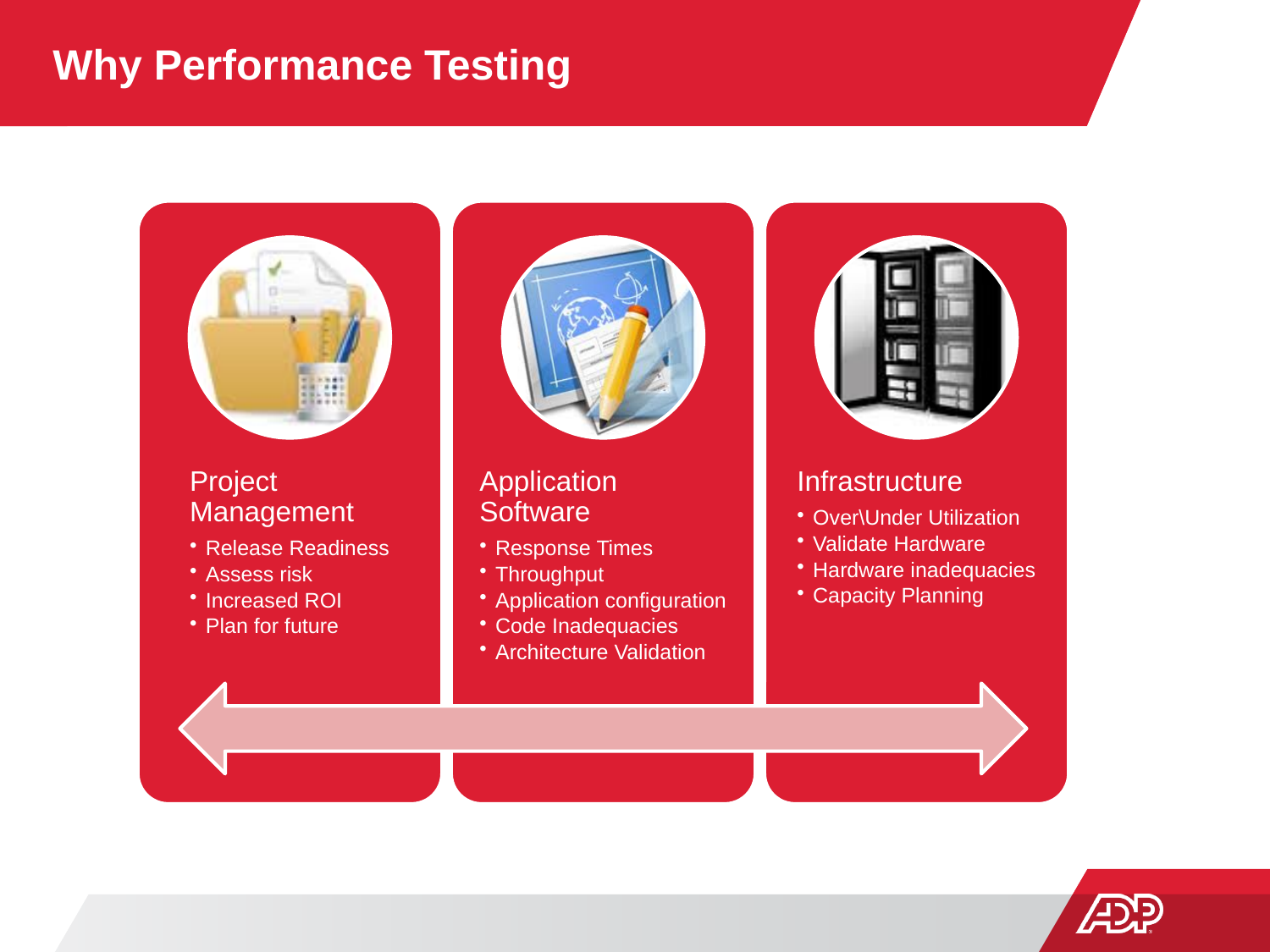

# Why Performance Testing
Project Management
Release Readiness
Assess risk
Increased ROI
Plan for future
Application Software
Response Times
Throughput
Application configuration
Code Inadequacies
Architecture Validation

Infrastructure
Over\Under Utilization
Validate Hardware
Hardware inadequacies
Capacity Planning